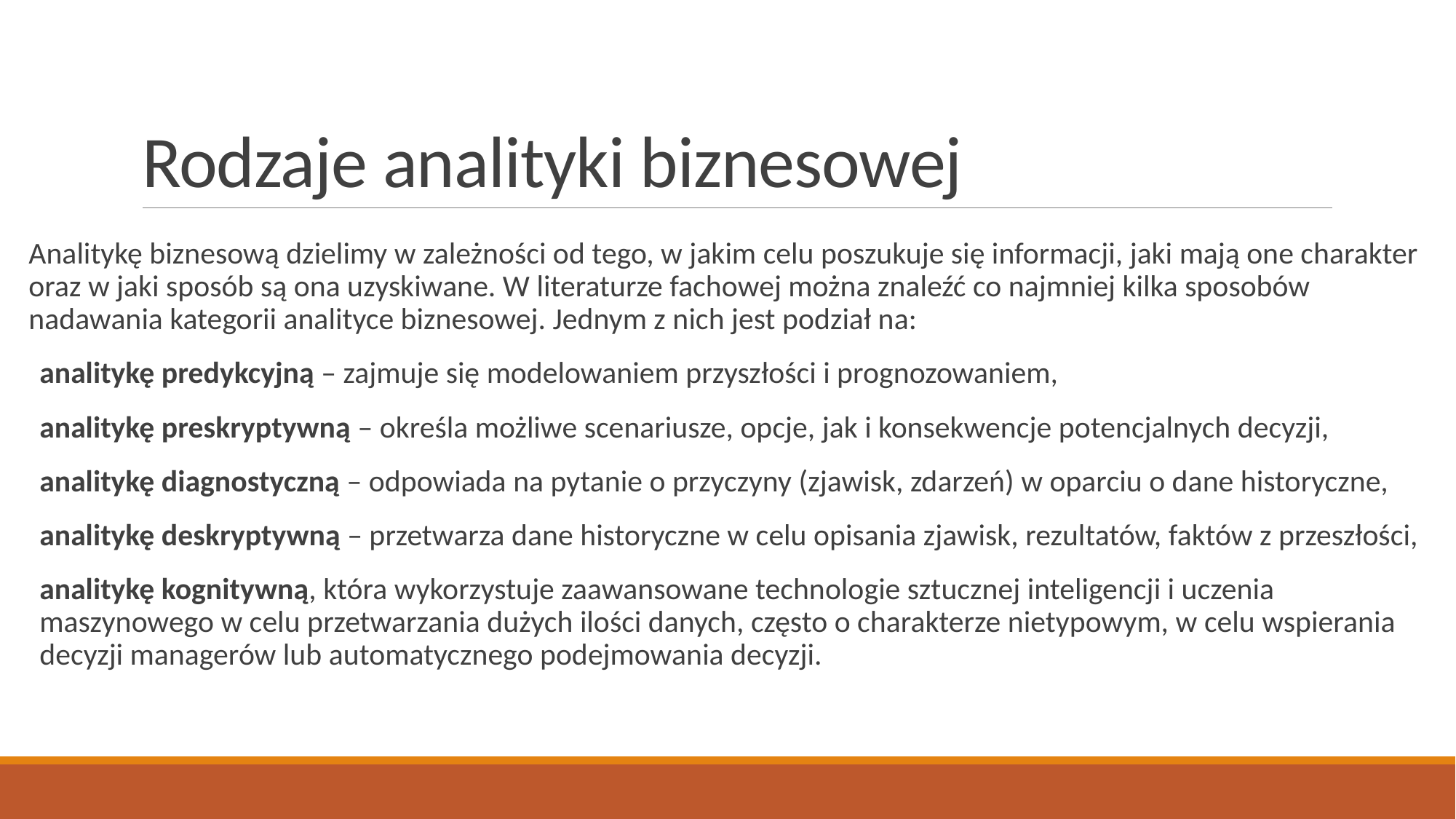

# Rodzaje analityki biznesowej
Analitykę biznesową dzielimy w zależności od tego, w jakim celu poszukuje się informacji, jaki mają one charakter oraz w jaki sposób są ona uzyskiwane. W literaturze fachowej można znaleźć co najmniej kilka sposobów nadawania kategorii analityce biznesowej. Jednym z nich jest podział na:
analitykę predykcyjną – zajmuje się modelowaniem przyszłości i prognozowaniem,
analitykę preskryptywną – określa możliwe scenariusze, opcje, jak i konsekwencje potencjalnych decyzji,
analitykę diagnostyczną – odpowiada na pytanie o przyczyny (zjawisk, zdarzeń) w oparciu o dane historyczne,
analitykę deskryptywną – przetwarza dane historyczne w celu opisania zjawisk, rezultatów, faktów z przeszłości,
analitykę kognitywną, która wykorzystuje zaawansowane technologie sztucznej inteligencji i uczenia maszynowego w celu przetwarzania dużych ilości danych, często o charakterze nietypowym, w celu wspierania decyzji managerów lub automatycznego podejmowania decyzji.